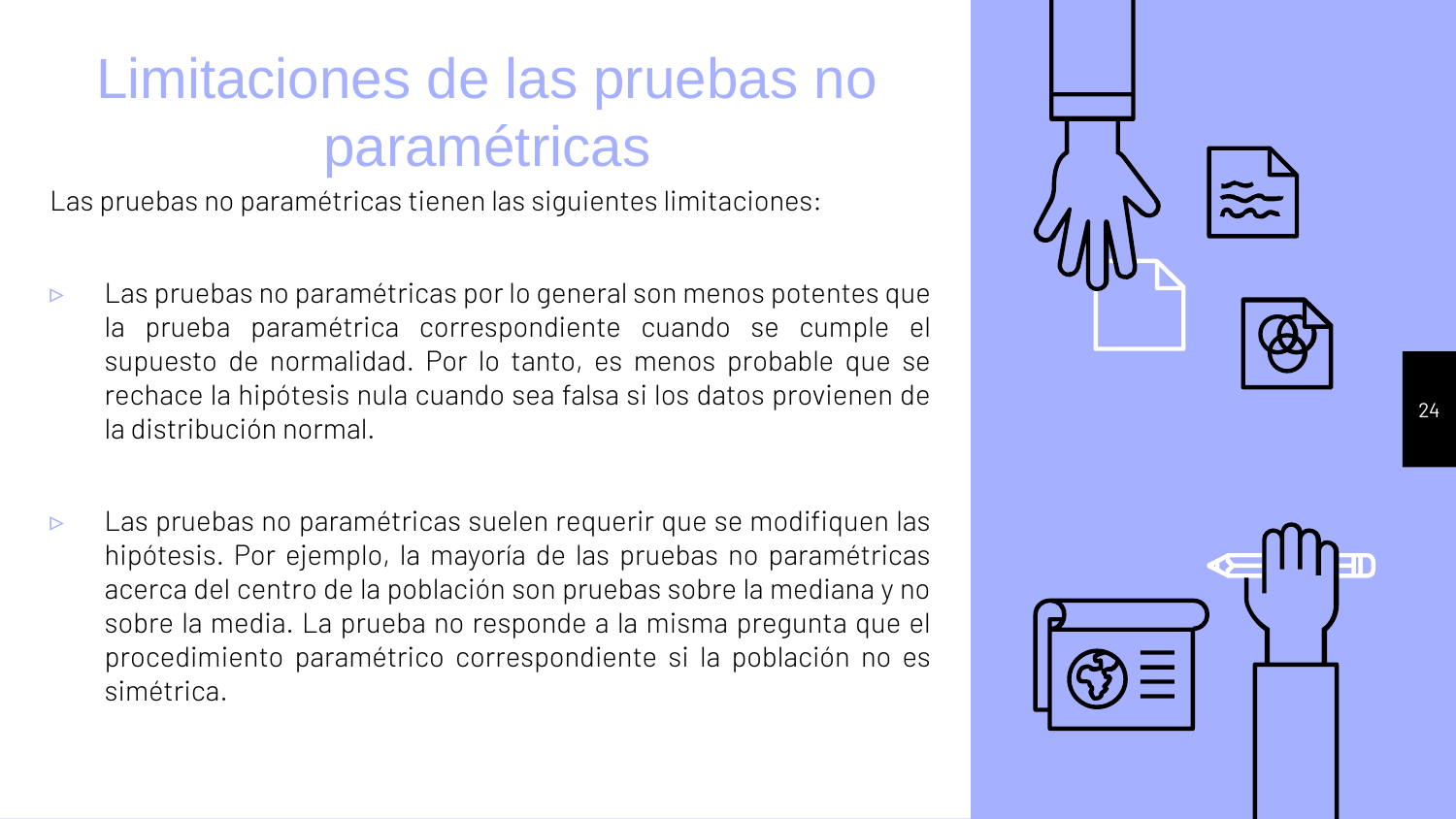

# Limitaciones de las pruebas no paramétricas
Las pruebas no paramétricas tienen las siguientes limitaciones:

Las pruebas no paramétricas por lo general son menos potentes que la prueba paramétrica correspondiente cuando se cumple el supuesto de normalidad. Por lo tanto, es menos probable que se rechace la hipótesis nula cuando sea falsa si los datos provienen de la distribución normal.

Las pruebas no paramétricas suelen requerir que se modifiquen las hipótesis. Por ejemplo, la mayoría de las pruebas no paramétricas acerca del centro de la población son pruebas sobre la mediana y no sobre la media. La prueba no responde a la misma pregunta que el procedimiento paramétrico correspondiente si la población no es simétrica.

24